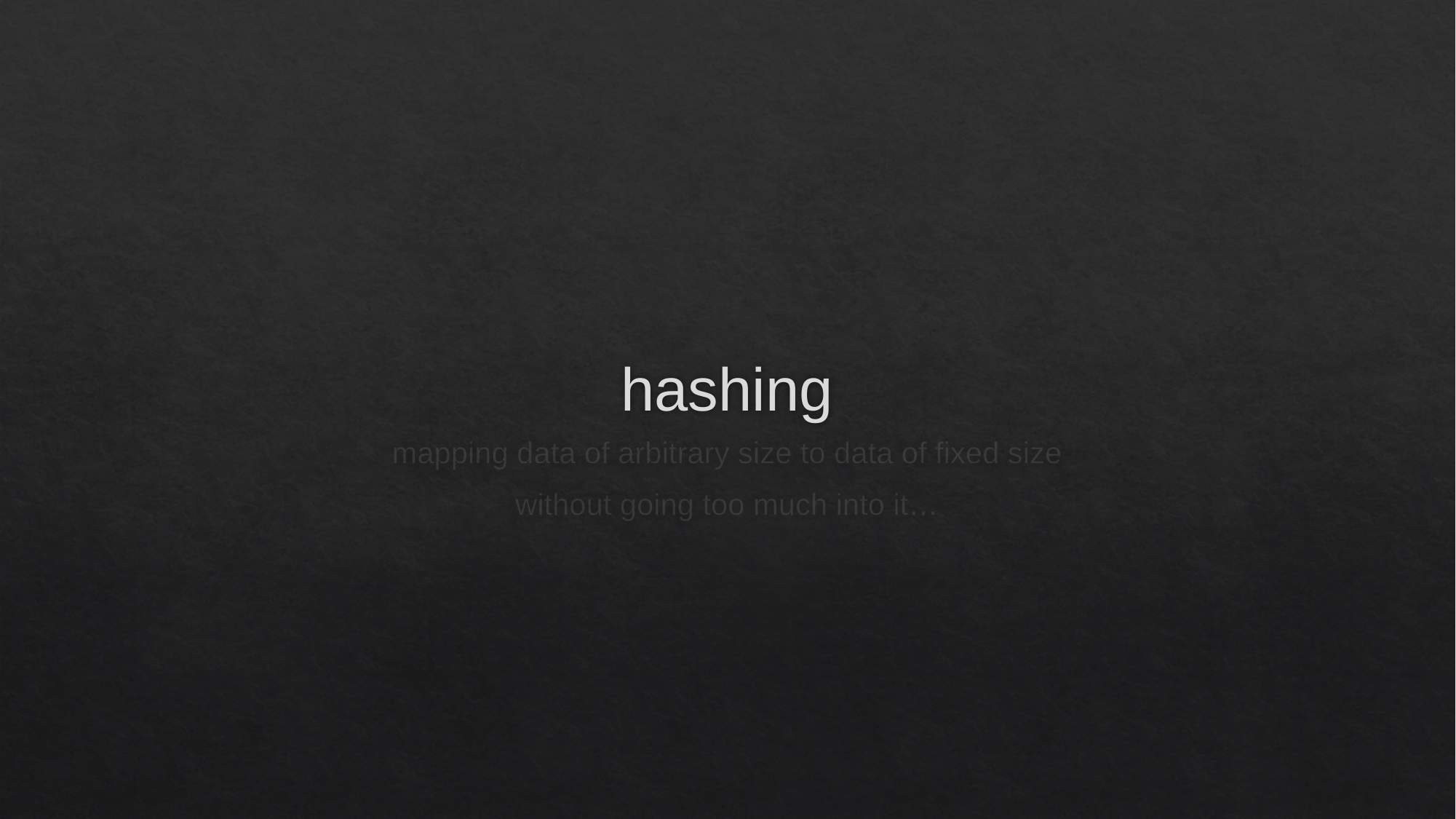

# hashing
mapping data of arbitrary size to data of fixed size
without going too much into it…